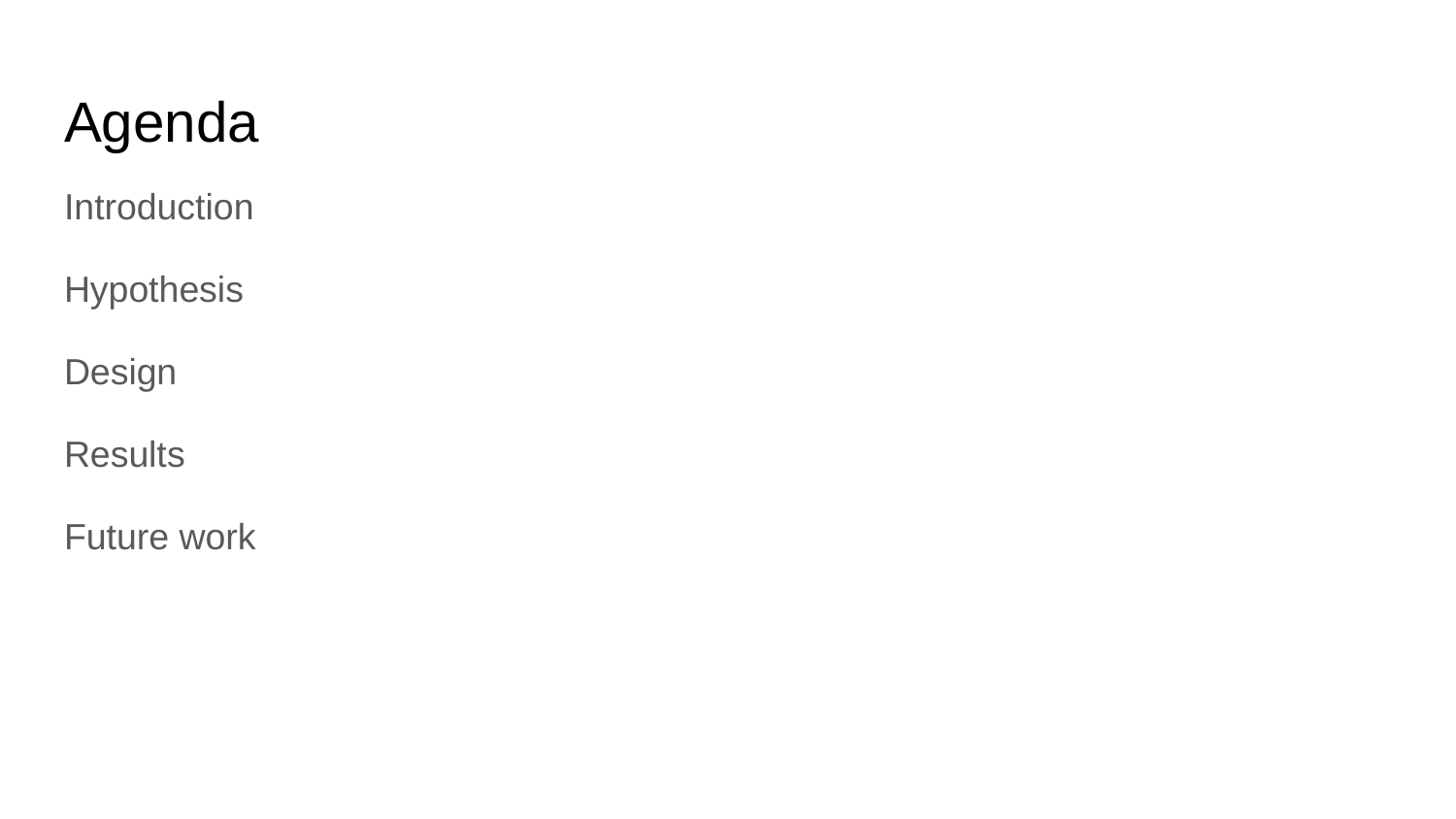

# Agenda
Introduction
Hypothesis
Design
Results
Future work